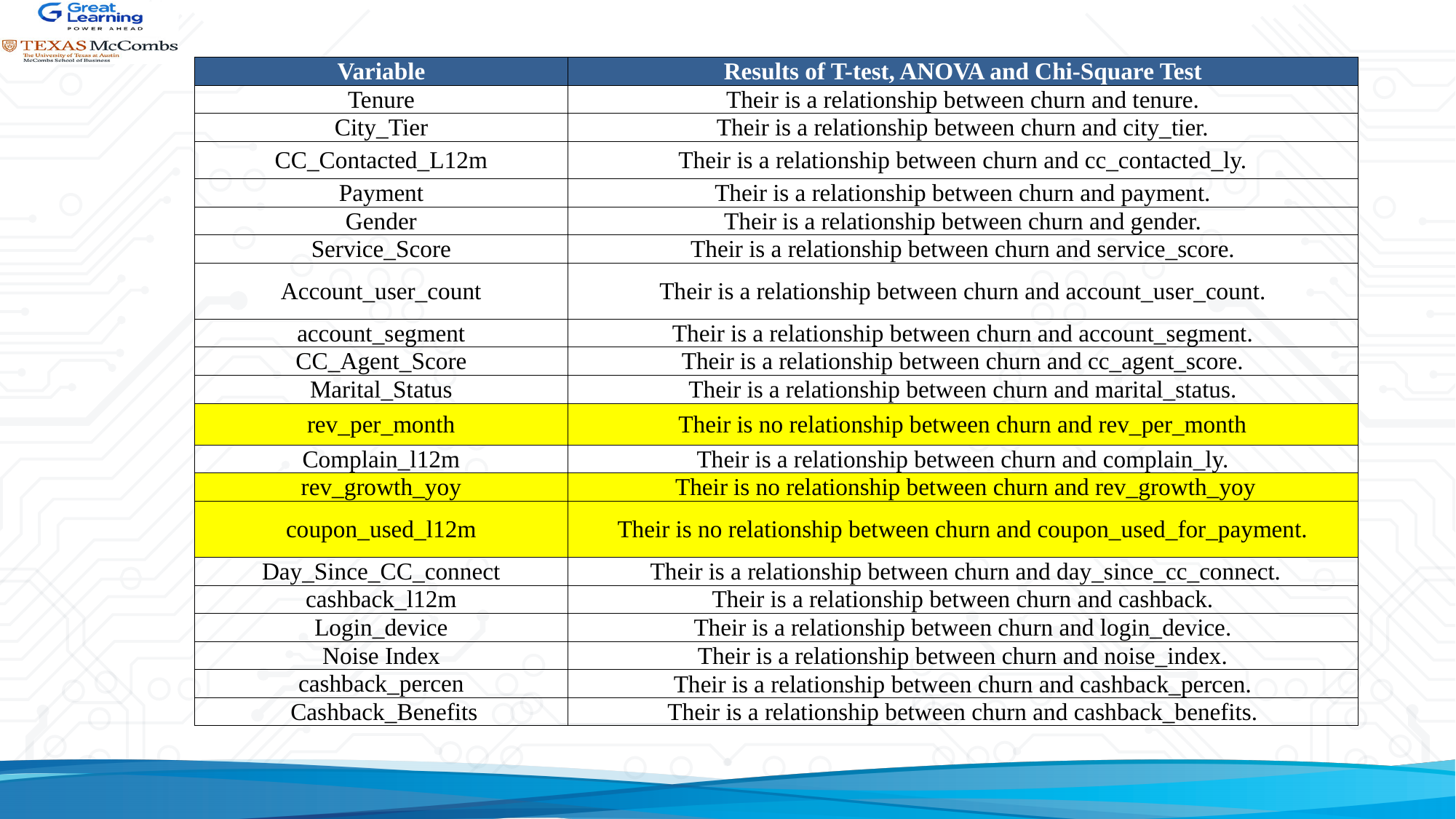

| Variable | Results of T-test, ANOVA and Chi-Square Test |
| --- | --- |
| Tenure | Their is a relationship between churn and tenure. |
| City\_Tier | Their is a relationship between churn and city\_tier. |
| CC\_Contacted\_L12m | Their is a relationship between churn and cc\_contacted\_ly. |
| Payment | Their is a relationship between churn and payment. |
| Gender | Their is a relationship between churn and gender. |
| Service\_Score | Their is a relationship between churn and service\_score. |
| Account\_user\_count | Their is a relationship between churn and account\_user\_count. |
| account\_segment | Their is a relationship between churn and account\_segment. |
| CC\_Agent\_Score | Their is a relationship between churn and cc\_agent\_score. |
| Marital\_Status | Their is a relationship between churn and marital\_status. |
| rev\_per\_month | Their is no relationship between churn and rev\_per\_month |
| Complain\_l12m | Their is a relationship between churn and complain\_ly. |
| rev\_growth\_yoy | Their is no relationship between churn and rev\_growth\_yoy |
| coupon\_used\_l12m | Their is no relationship between churn and coupon\_used\_for\_payment. |
| Day\_Since\_CC\_connect | Their is a relationship between churn and day\_since\_cc\_connect. |
| cashback\_l12m | Their is a relationship between churn and cashback. |
| Login\_device | Their is a relationship between churn and login\_device. |
| Noise Index | Their is a relationship between churn and noise\_index. |
| cashback\_percen | Their is a relationship between churn and cashback\_percen. |
| Cashback\_Benefits | Their is a relationship between churn and cashback\_benefits. |